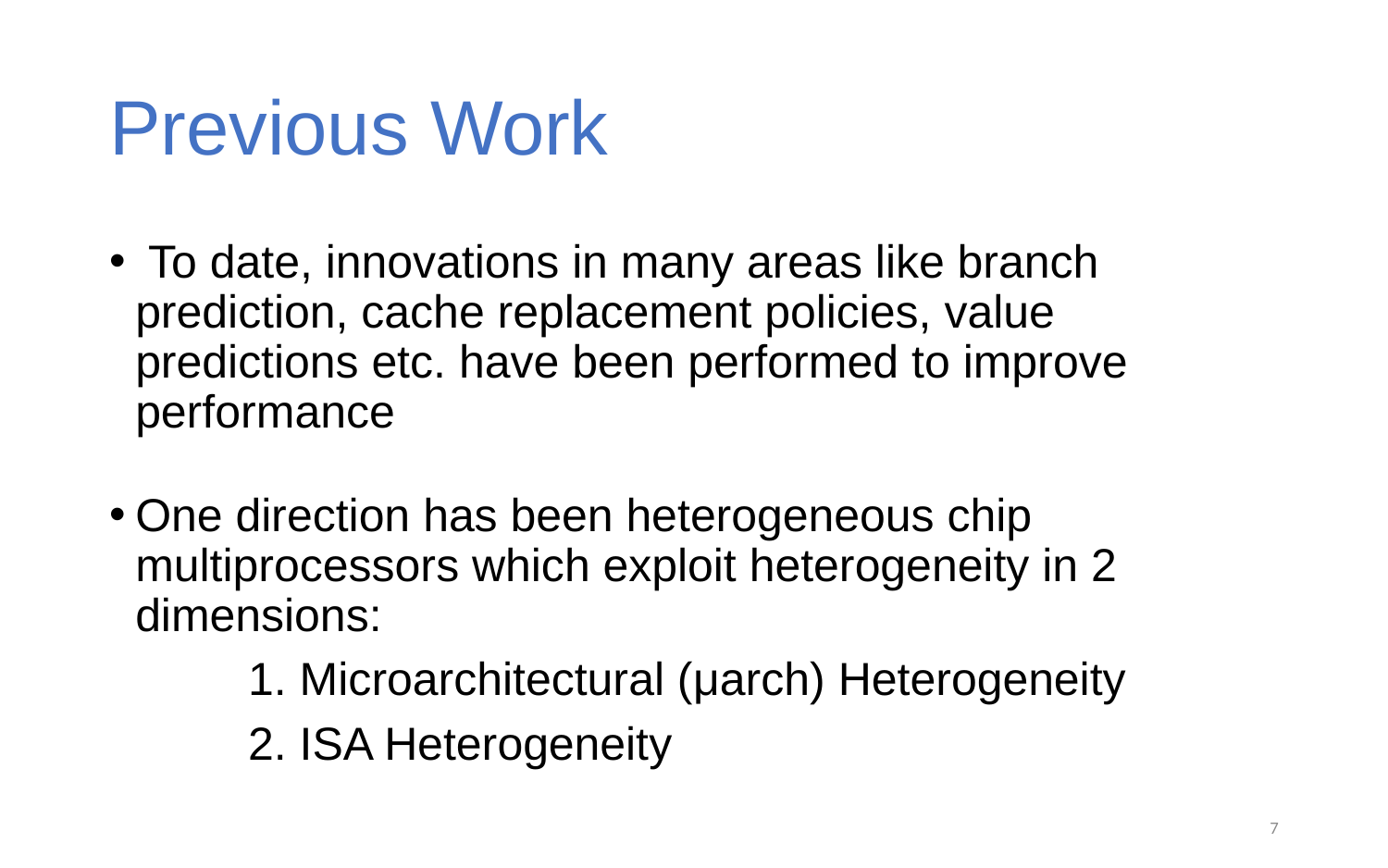

# Previous Work
 To date, innovations in many areas like branch prediction, cache replacement policies, value predictions etc. have been performed to improve performance

One direction has been heterogeneous chip multiprocessors which exploit heterogeneity in 2 dimensions:
	1. Microarchitectural (μarch) Heterogeneity
	2. ISA Heterogeneity
7